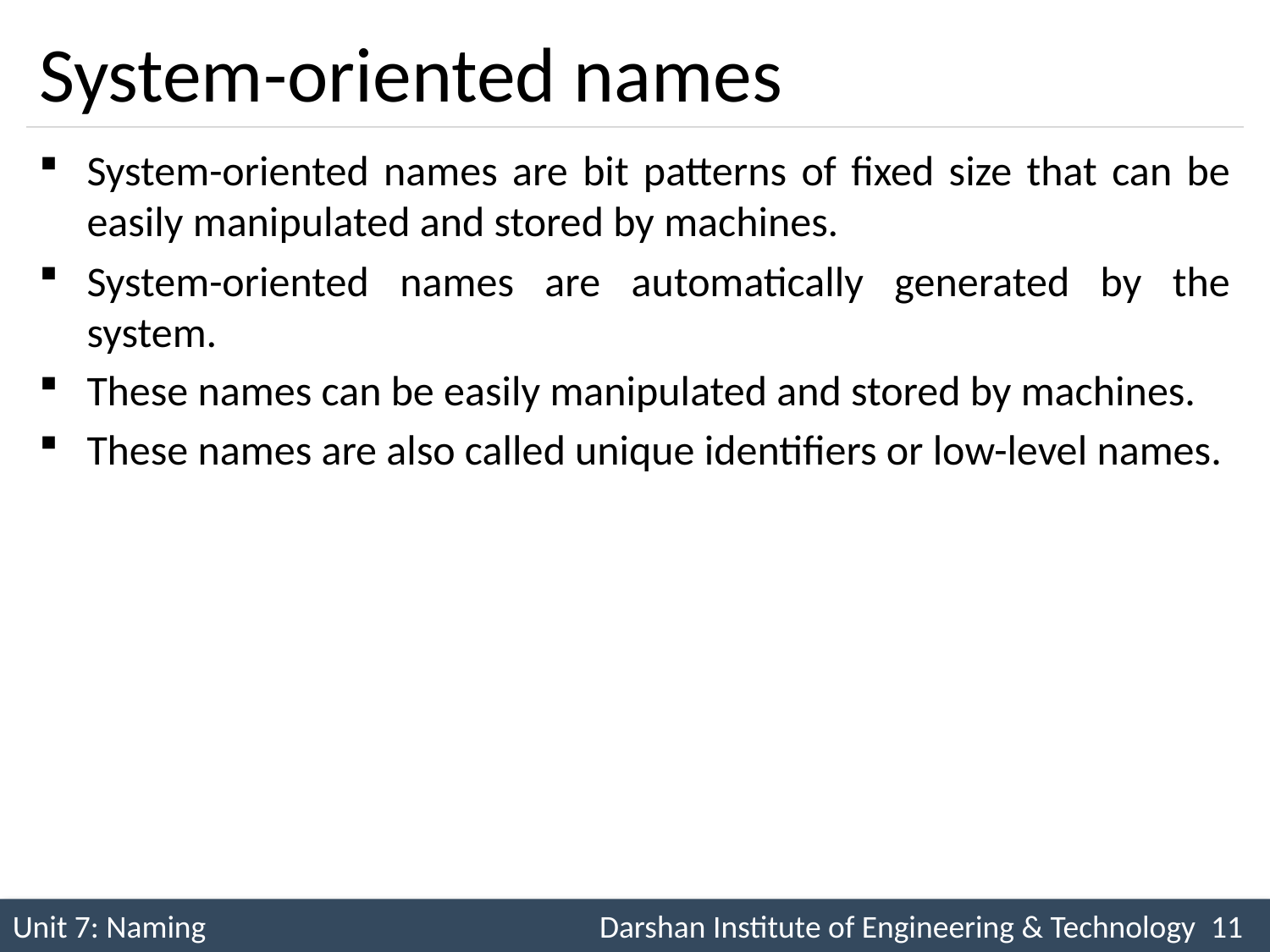

# System-oriented names
System-oriented names are bit patterns of fixed size that can be easily manipulated and stored by machines.
System-oriented names are automatically generated by the system.
These names can be easily manipulated and stored by machines.
These names are also called unique identifiers or low-level names.